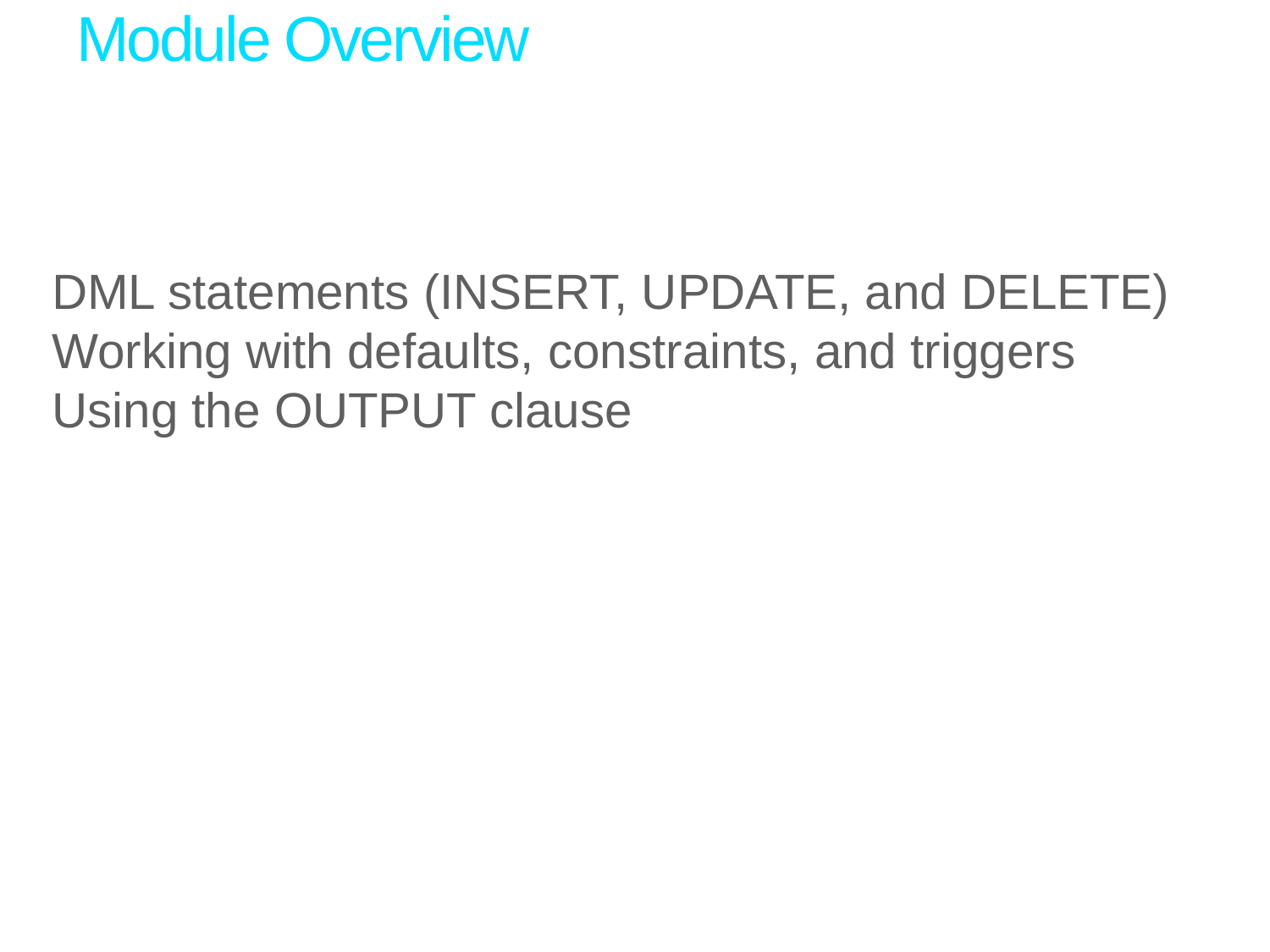

# Module Overview
DML statements (INSERT, UPDATE, and DELETE)
Working with defaults, constraints, and triggers
Using the OUTPUT clause